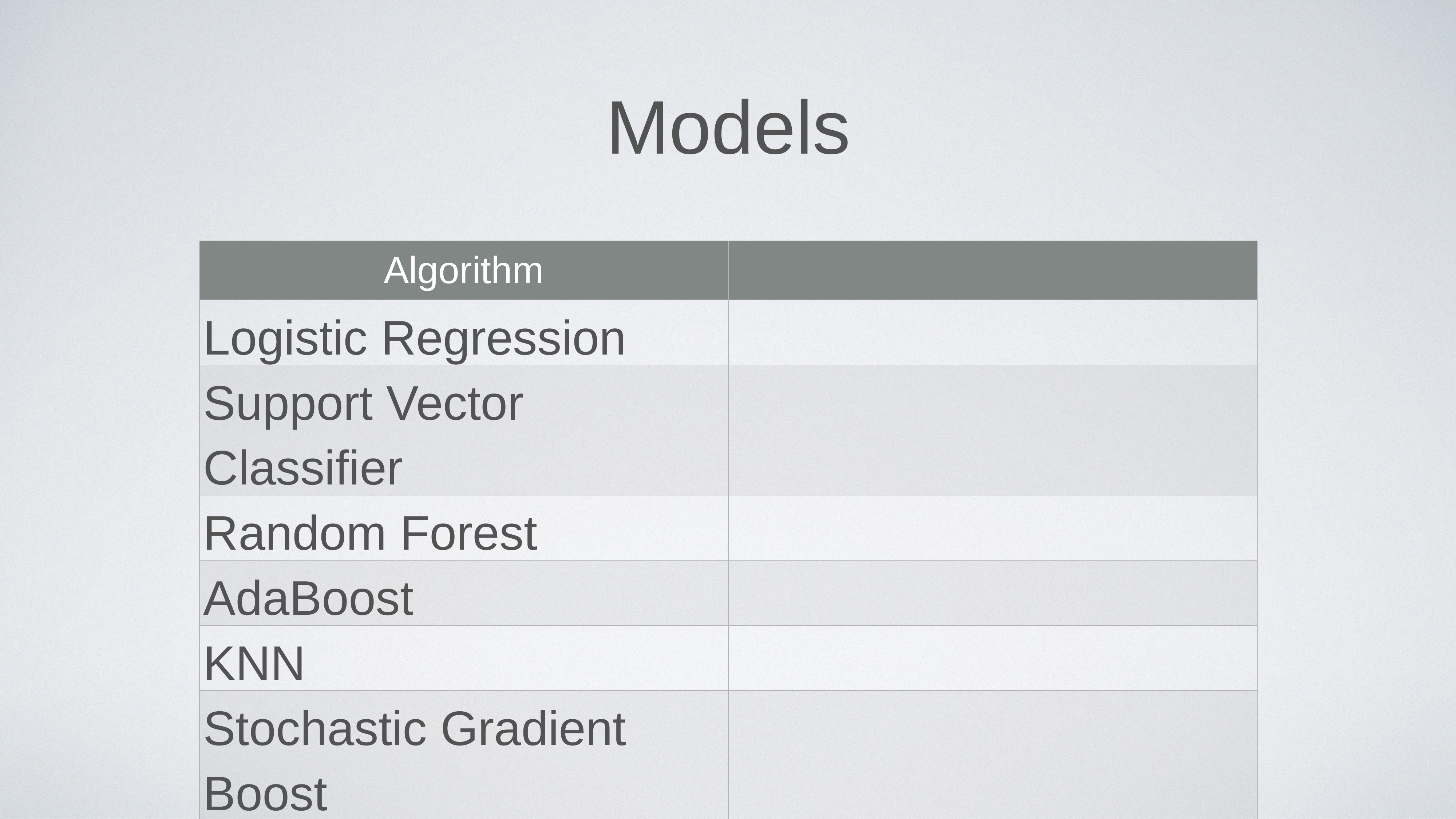

# Models
| Algorithm |  |
| --- | --- |
| Logistic Regression |  |
| Support Vector Classifier |  |
| Random Forest |  |
| AdaBoost |  |
| KNN |  |
| Stochastic Gradient Boost |  |
|  |  |